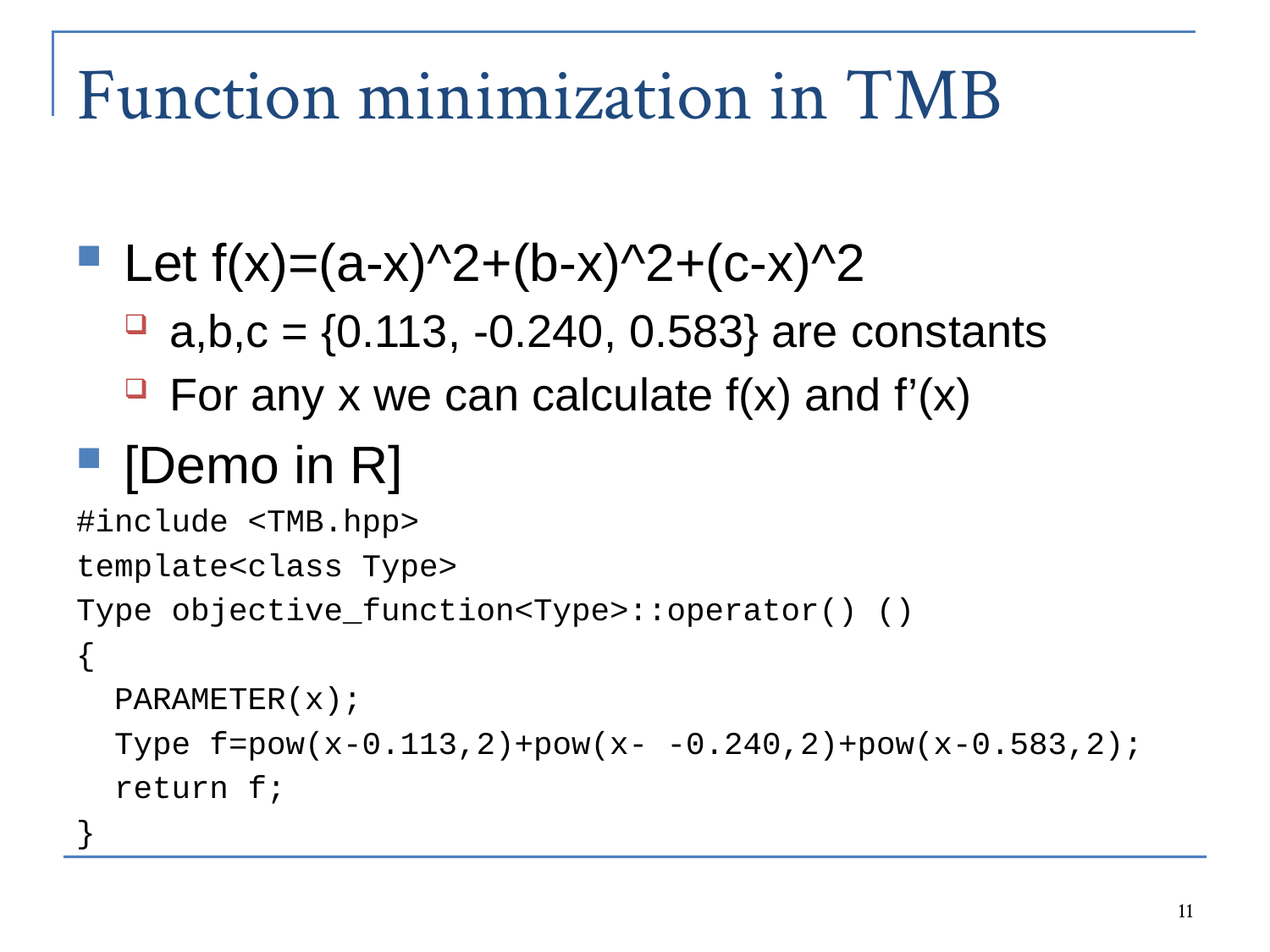

# Function minimization in TMB
Let f(x)=(a-x)^2+(b-x)^2+(c-x)^2
a,b,c = {0.113, -0.240, 0.583} are constants
For any x we can calculate f(x) and f’(x)
[Demo in R]
#include <TMB.hpp>
template<class Type>
Type objective_function<Type>::operator() ()
{
  PARAMETER(x);
  Type f=pow(x-0.113,2)+pow(x- -0.240,2)+pow(x-0.583,2);
  return f;
}

11